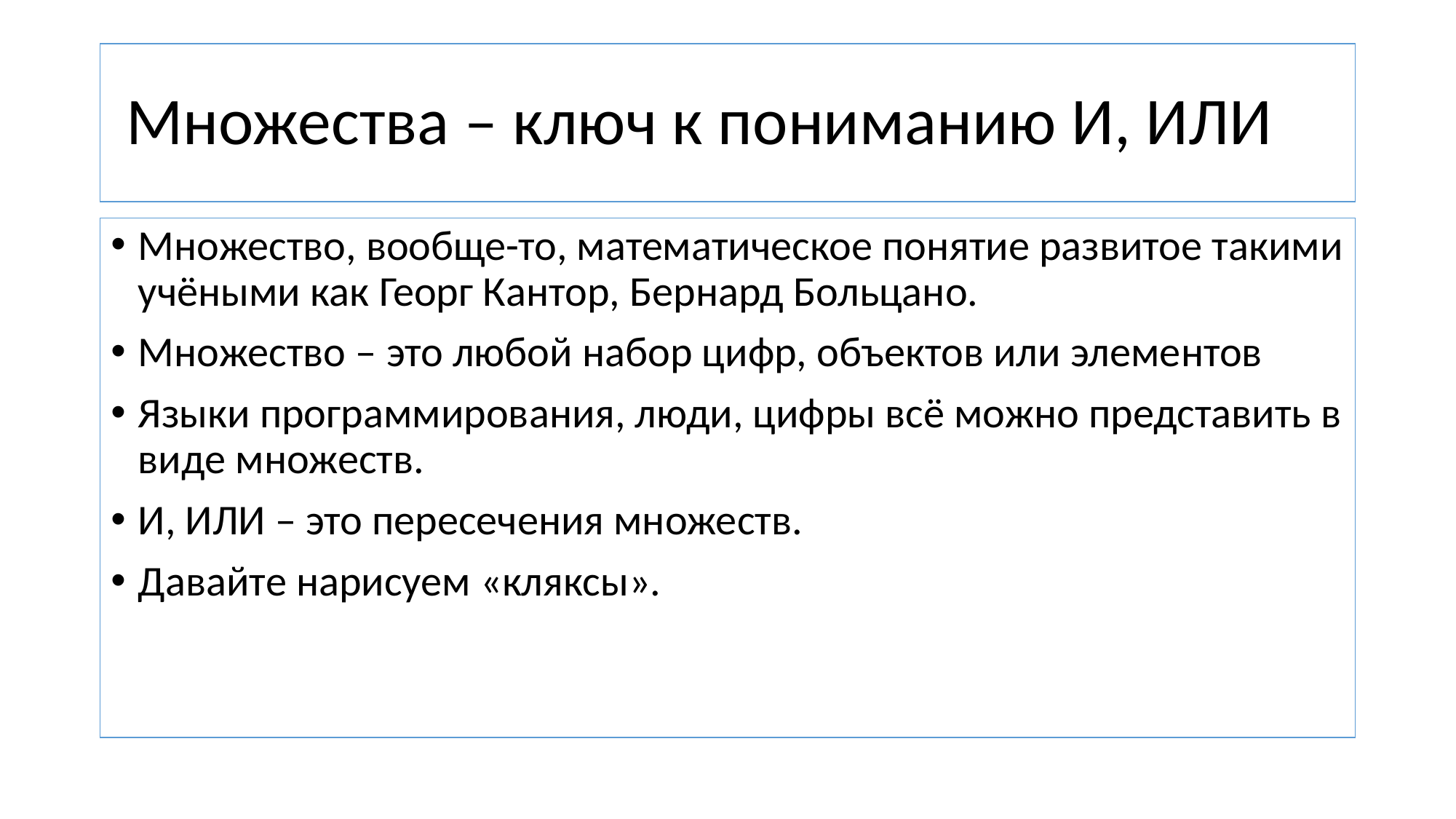

# Множества – ключ к пониманию И, ИЛИ
Множество, вообще-то, математическое понятие развитое такими учёными как Георг Кантор, Бернард Больцано.
Множество – это любой набор цифр, объектов или элементов
Языки программирования, люди, цифры всё можно представить в виде множеств.
И, ИЛИ – это пересечения множеств.
Давайте нарисуем «кляксы».